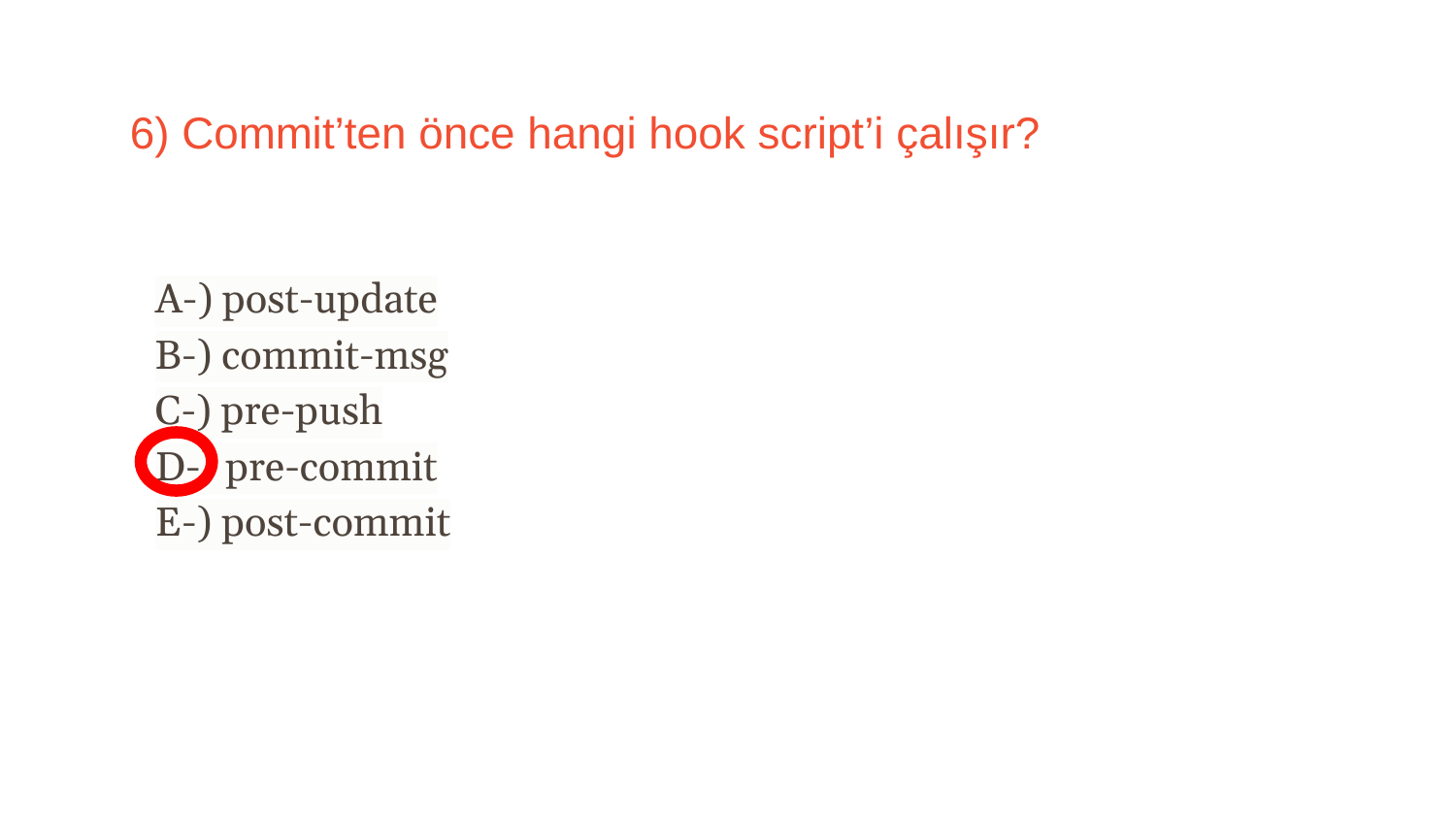

6) Commit’ten önce hangi hook script’i çalışır?
A-) post-update
B-) commit-msg
C-) pre-push
D-) pre-commit
E-) post-commit